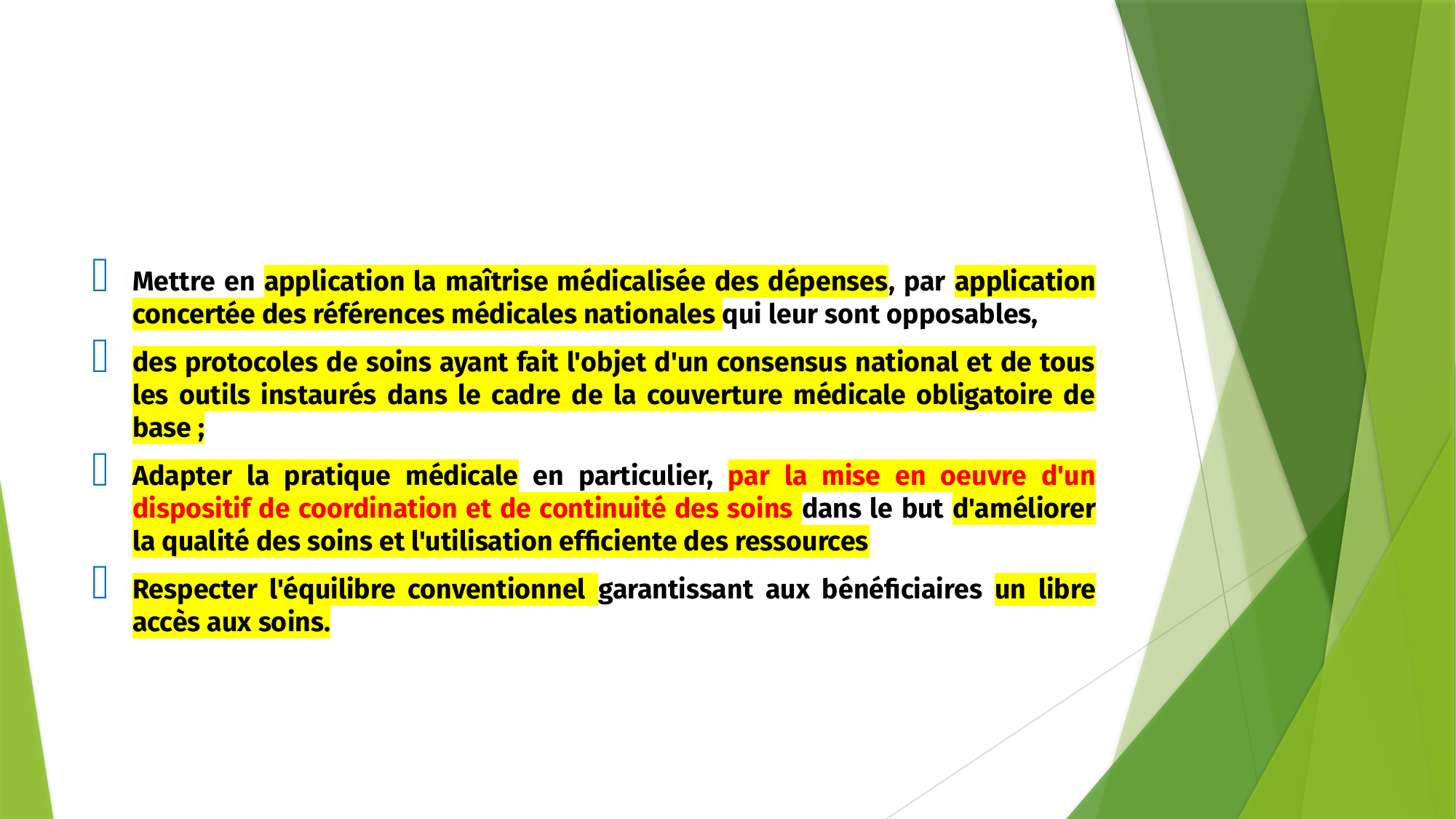

#
Mettre en application la maîtrise médicalisée des dépenses, par application concertée des références médicales nationales qui leur sont opposables,
des protocoles de soins ayant fait l'objet d'un consensus national et de tous les outils instaurés dans le cadre de la couverture médicale obligatoire de base ;
Adapter la pratique médicale en particulier, par la mise en oeuvre d'un dispositif de coordination et de continuité des soins dans le but d'améliorer la qualité des soins et l'utilisation efficiente des ressources
Respecter l'équilibre conventionnel garantissant aux bénéficiaires un libre accès aux soins.